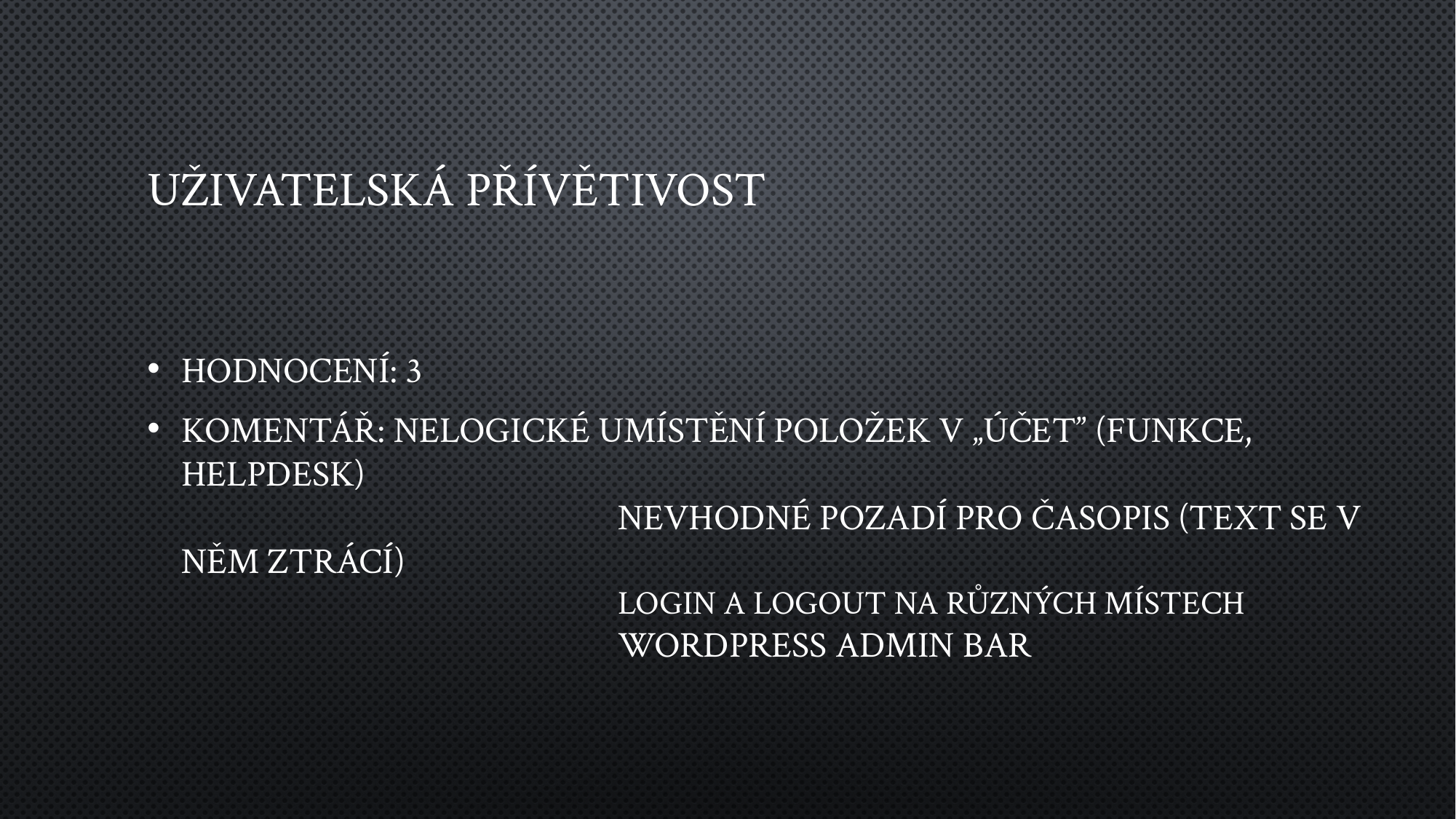

# Uživatelská přívětivost
Hodnocení: 3
Komentář: Nelogické umístění položek v „účet” (Funkce, HelpDesk)
				Nevhodné pozadí pro časopis (text se v něm ztrácí)
				Login a logout na různých místech
				WordPress admin bar